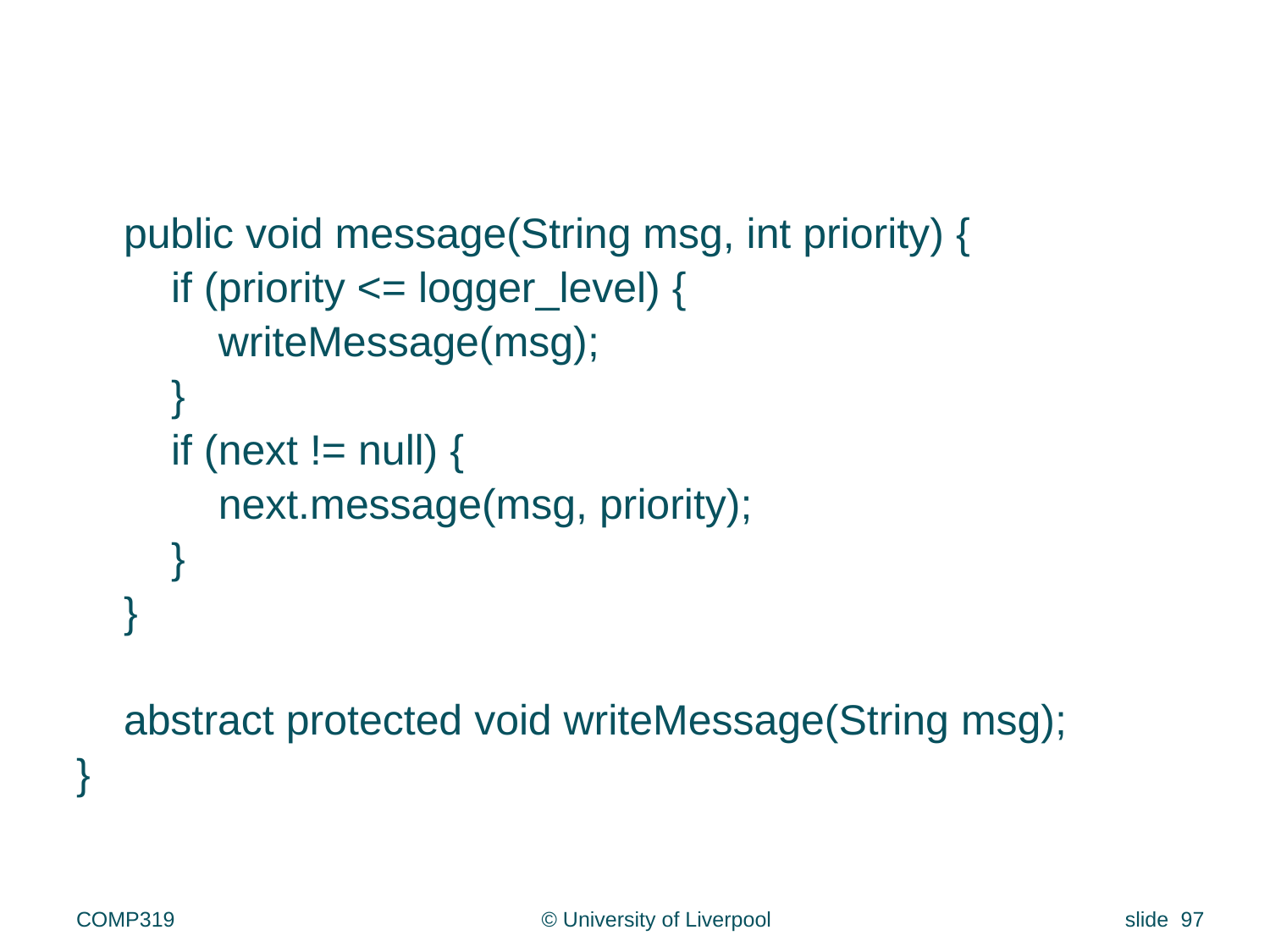

public void message(String msg, int priority) {
        if (priority <= logger_level) {
            writeMessage(msg);
        }
        if (next != null) {
            next.message(msg, priority);
        }
    }

    abstract protected void writeMessage(String msg);
}

COMP319
© University of Liverpool
slide  97